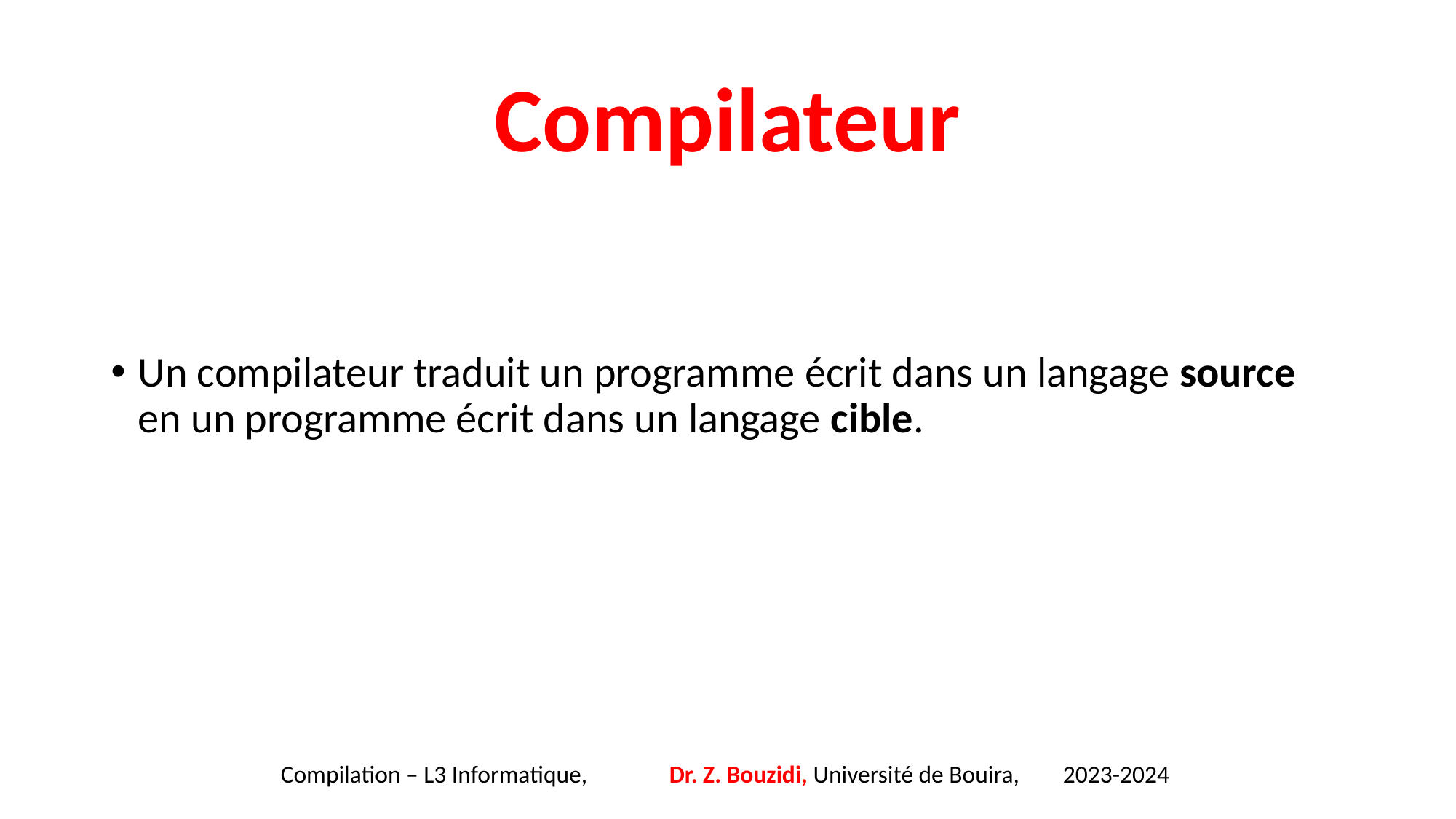

# Compilateur

Un compilateur traduit un programme écrit dans un langage source en un programme écrit dans un langage cible.
Compilation – L3 Informatique,               Dr. Z. Bouzidi, Université de Bouira,        2023-2024